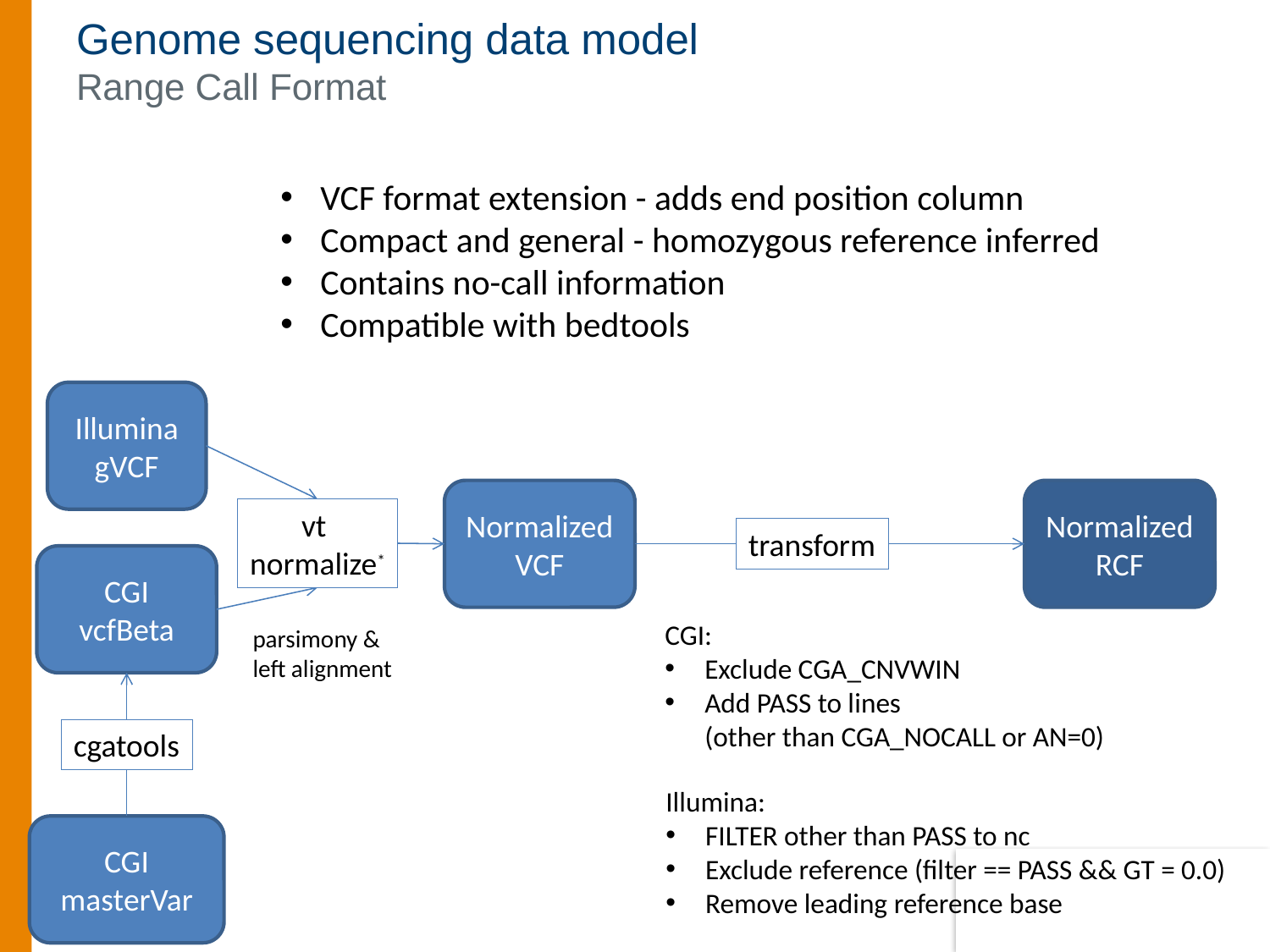

# Genome sequencing data model Range Call Format
VCF format extension - adds end position column
Compact and general - homozygous reference inferred
Contains no-call information
Compatible with bedtools
Illumina gVCF
Normalized VCF
Normalized RCF
vt
normalize*
transform
CGI
vcfBeta
CGI:
Exclude CGA_CNVWIN
Add PASS to lines
(other than CGA_NOCALL or AN=0)
parsimony &
left alignment
cgatools
Illumina:
FILTER other than PASS to nc
Exclude reference (filter == PASS && GT = 0.0)
Remove leading reference base
CGI masterVar